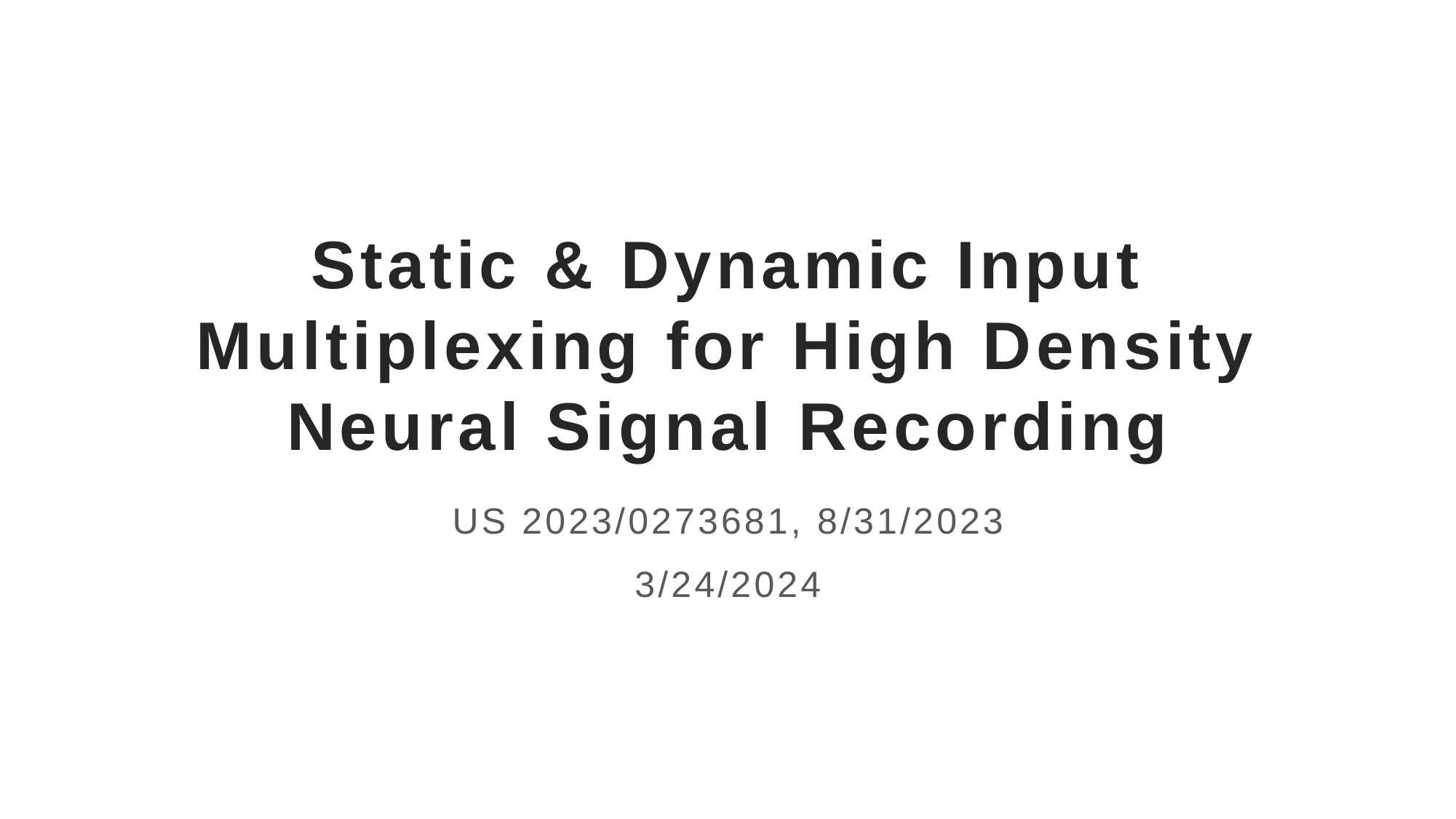

# Static & Dynamic Input Multiplexing for High Density Neural Signal Recording
US 2023/0273681, 8/31/2023
3/24/2024